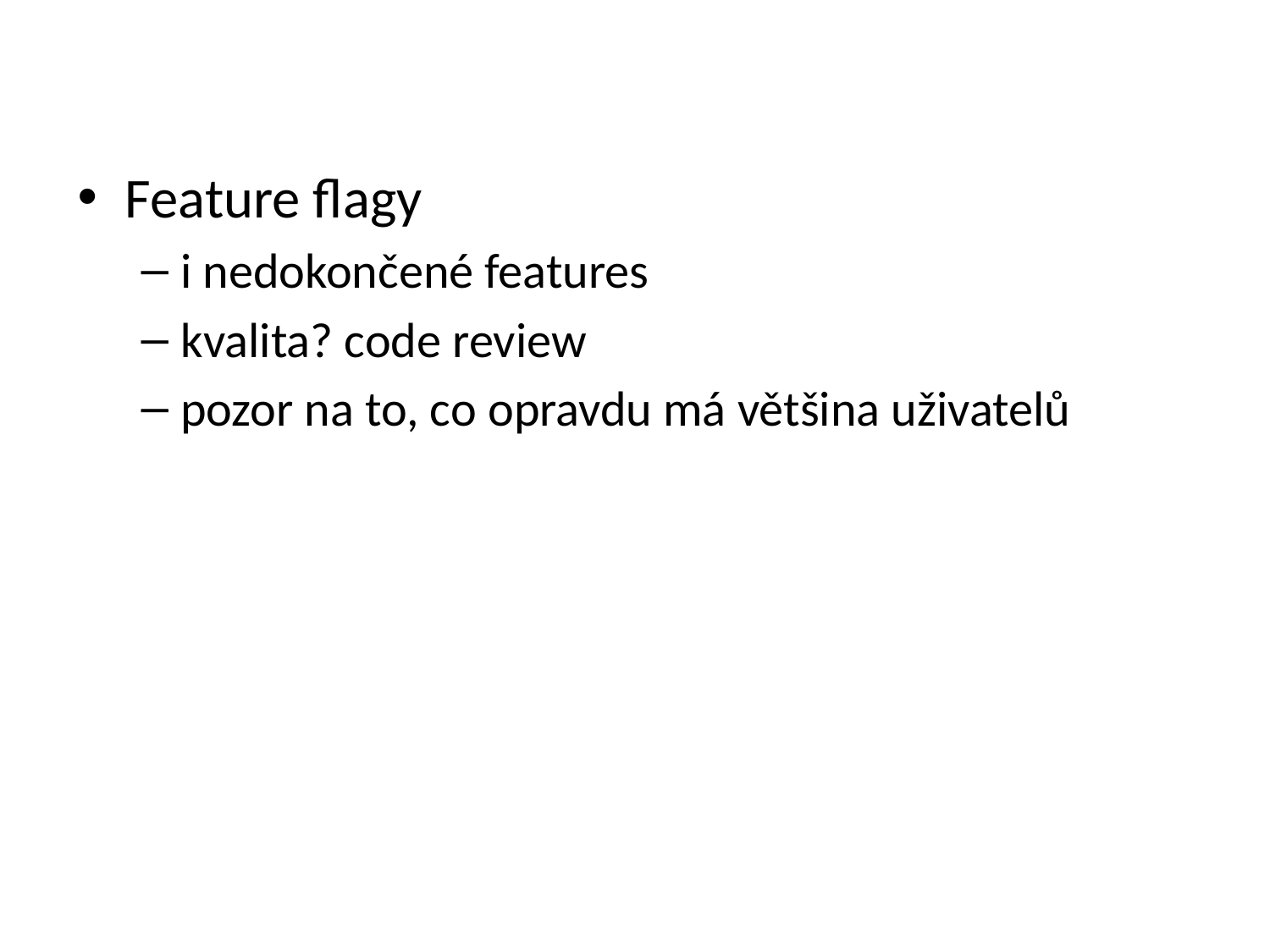

Feature flagy
i nedokončené features
kvalita? code review
pozor na to, co opravdu má většina uživatelů